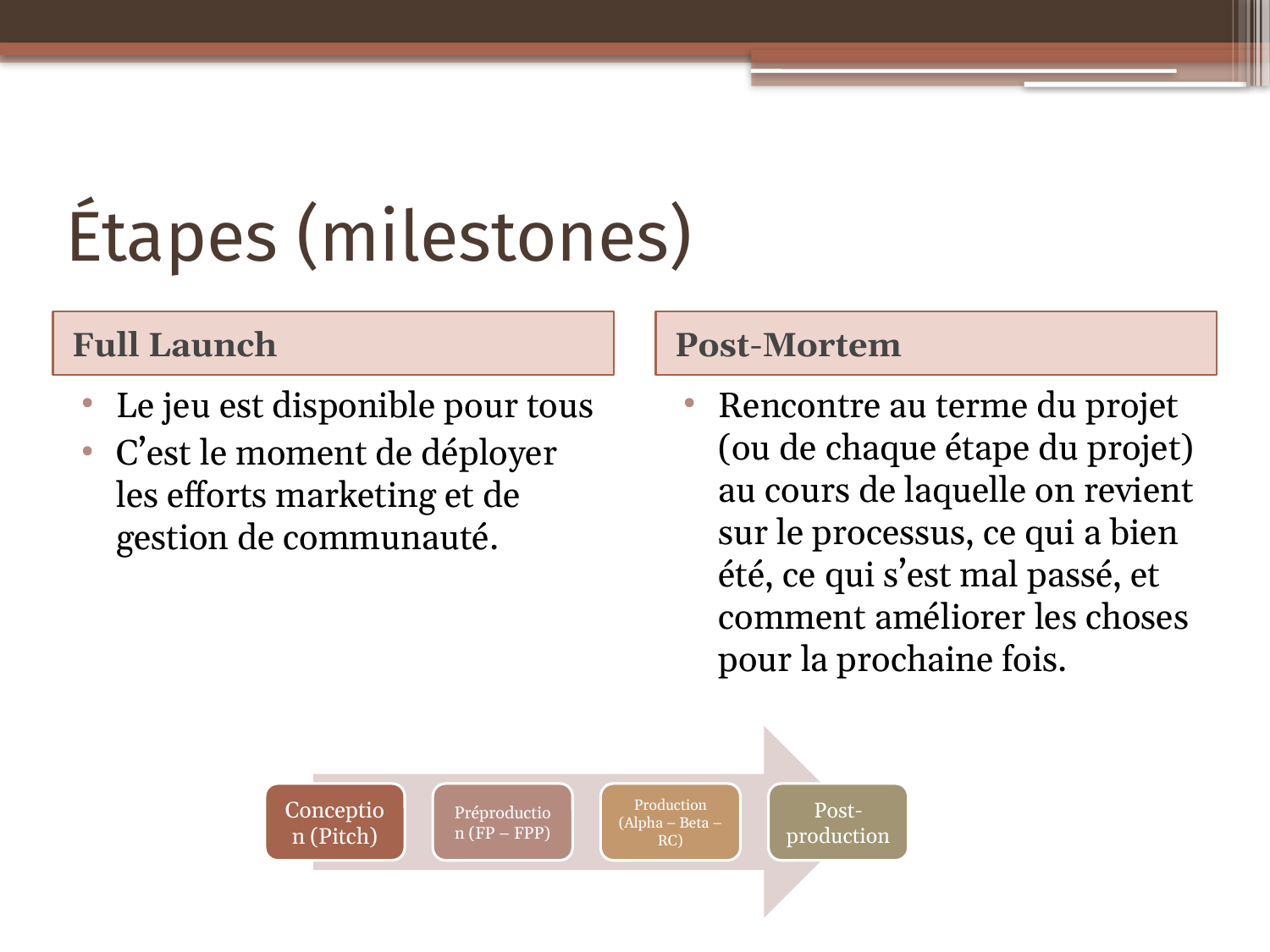

# Étapes (milestones)
Full Launch
Post-Mortem
Le jeu est disponible pour tous
C’est le moment de déployer les efforts marketing et de gestion de communauté.
Rencontre au terme du projet (ou de chaque étape du projet) au cours de laquelle on revient sur le processus, ce qui a bien été, ce qui s’est mal passé, et comment améliorer les choses pour la prochaine fois.
Conception (Pitch)
Préproduction (FP – FPP)
Post-production
Production (Alpha – Beta – RC)